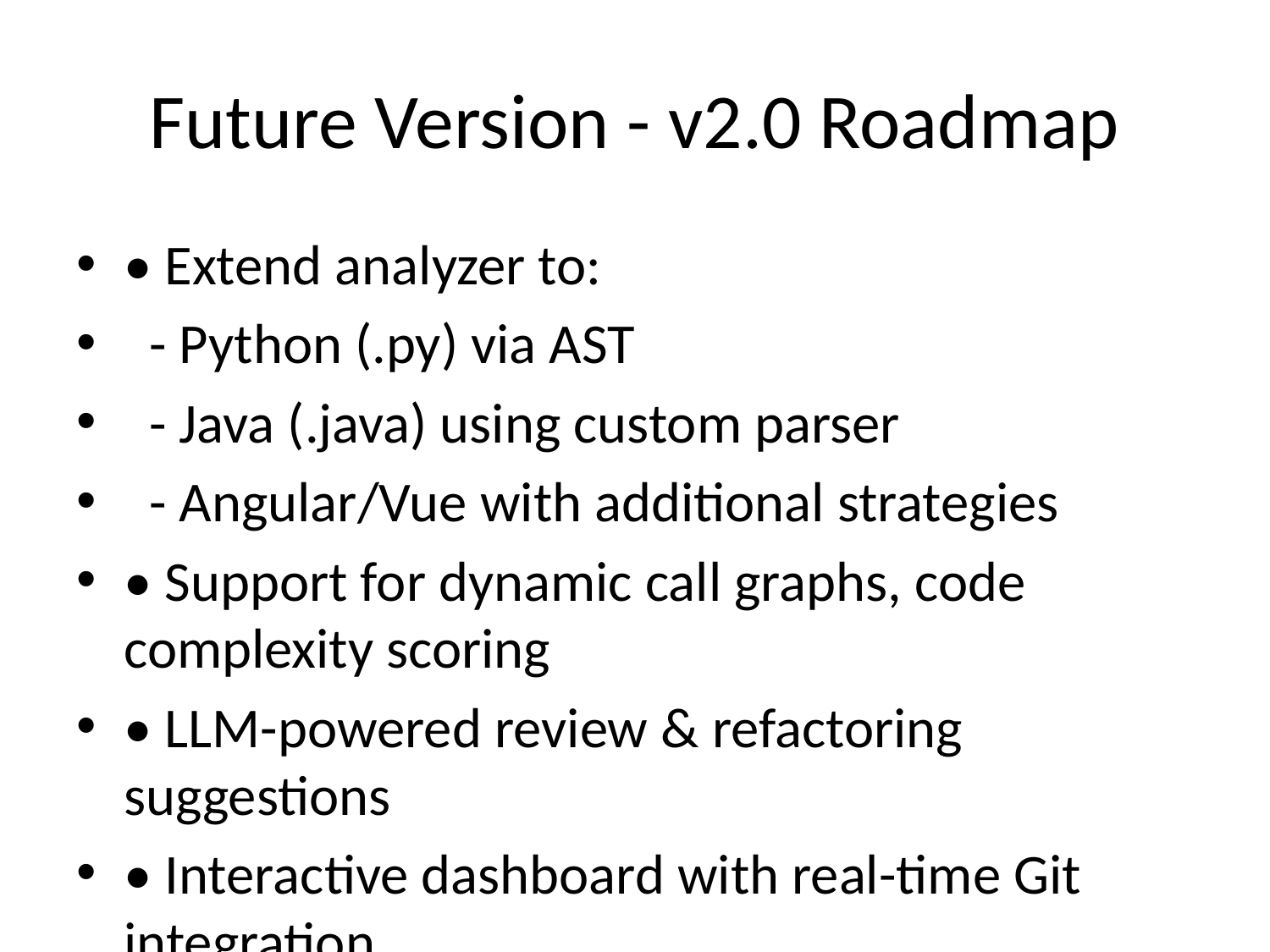

# Future Version - v2.0 Roadmap
• Extend analyzer to:
  - Python (.py) via AST
  - Java (.java) using custom parser
  - Angular/Vue with additional strategies
• Support for dynamic call graphs, code complexity scoring
• LLM-powered review & refactoring suggestions
• Interactive dashboard with real-time Git integration
• PDF/Visio exports of diagrams
• Cloud API & collaborative mode